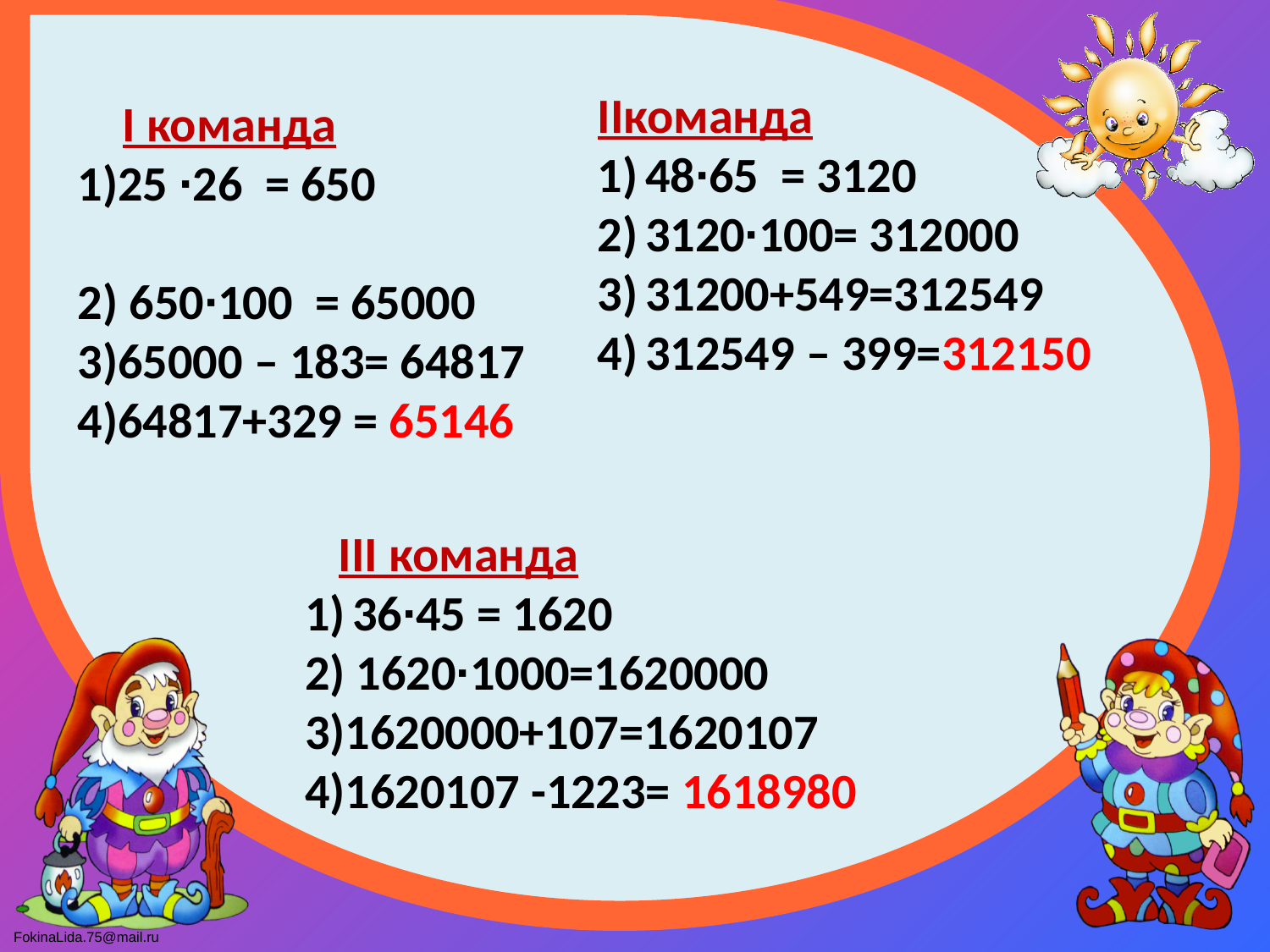

ІІкоманда
48∙65  = 3120
3120∙100= 312000
31200+549=312549
312549 – 399=312150

    І команда
1)25 ∙26  = 650
2) 650∙100  = 65000
3)65000 – 183= 64817
4)64817+329 = 65146
   ІІІ команда
36∙45 = 1620
2) 1620∙1000=1620000
3)1620000+107=1620107
4)1620107 -1223= 1618980